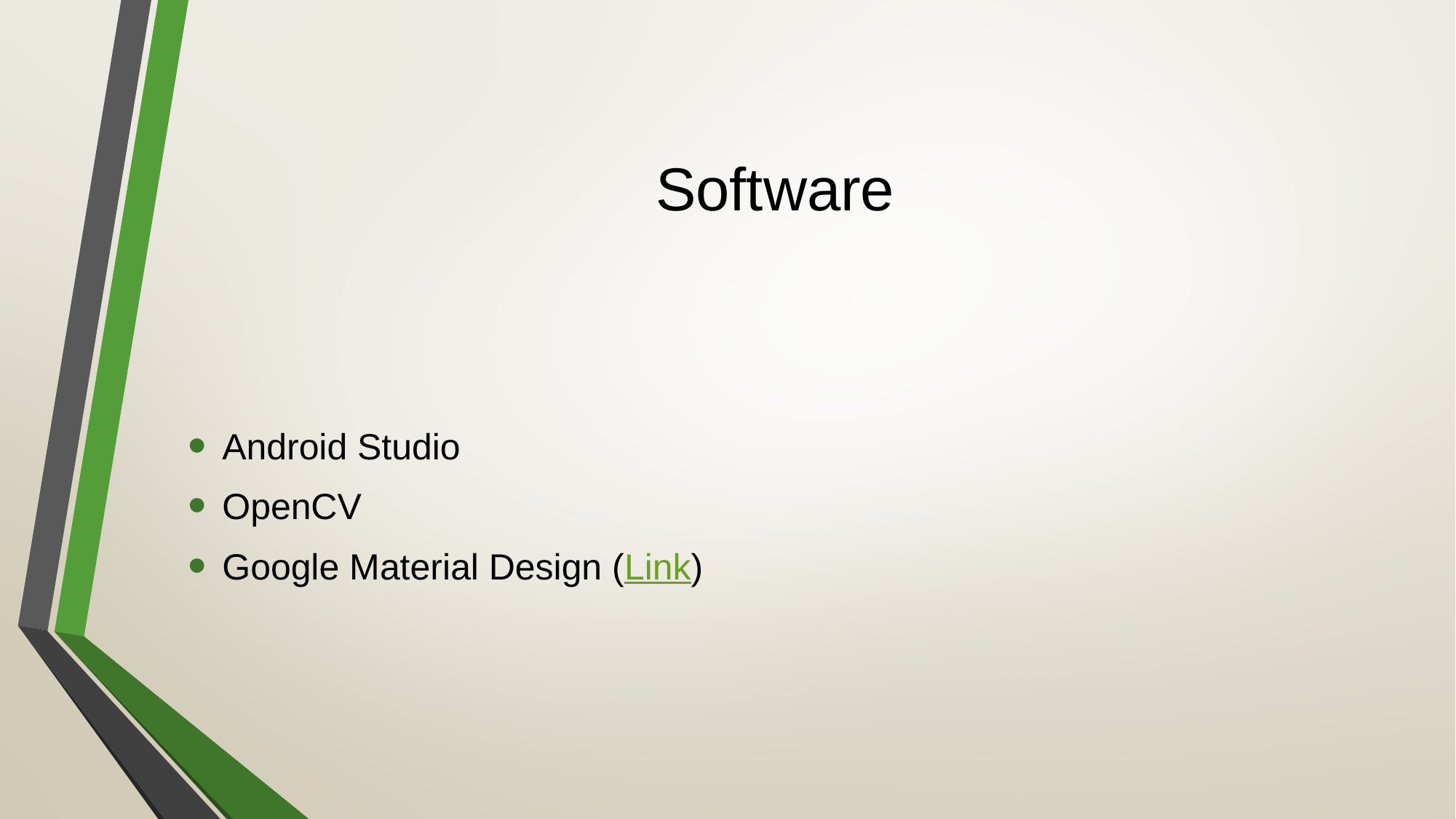

# Software
Android Studio
OpenCV
Google Material Design (Link)